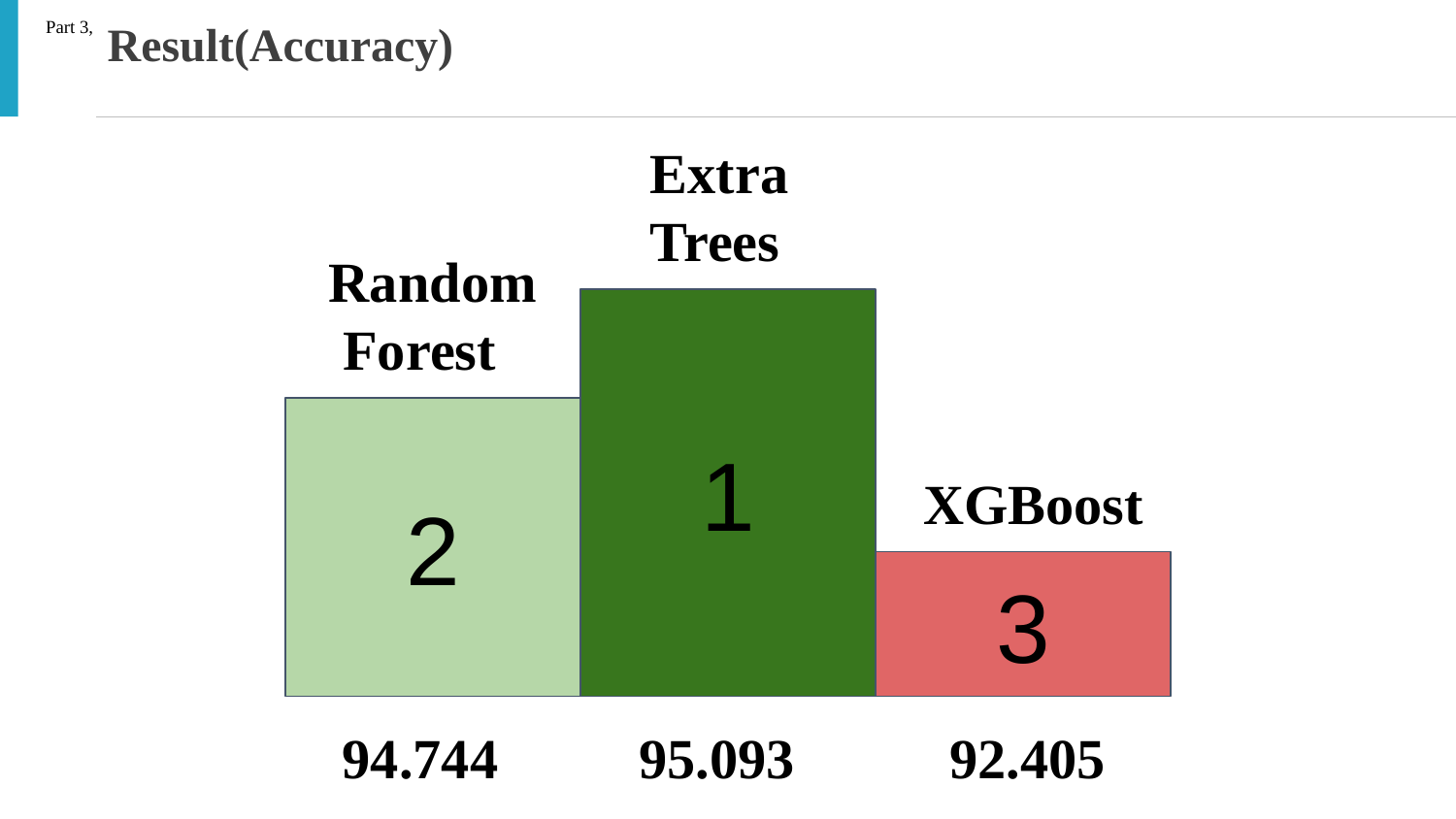

Result(Accuracy)
Part 3,
Extra
Trees
Random
 Forest
1
2
XGBoost
3
     94.744          95.093           92.405